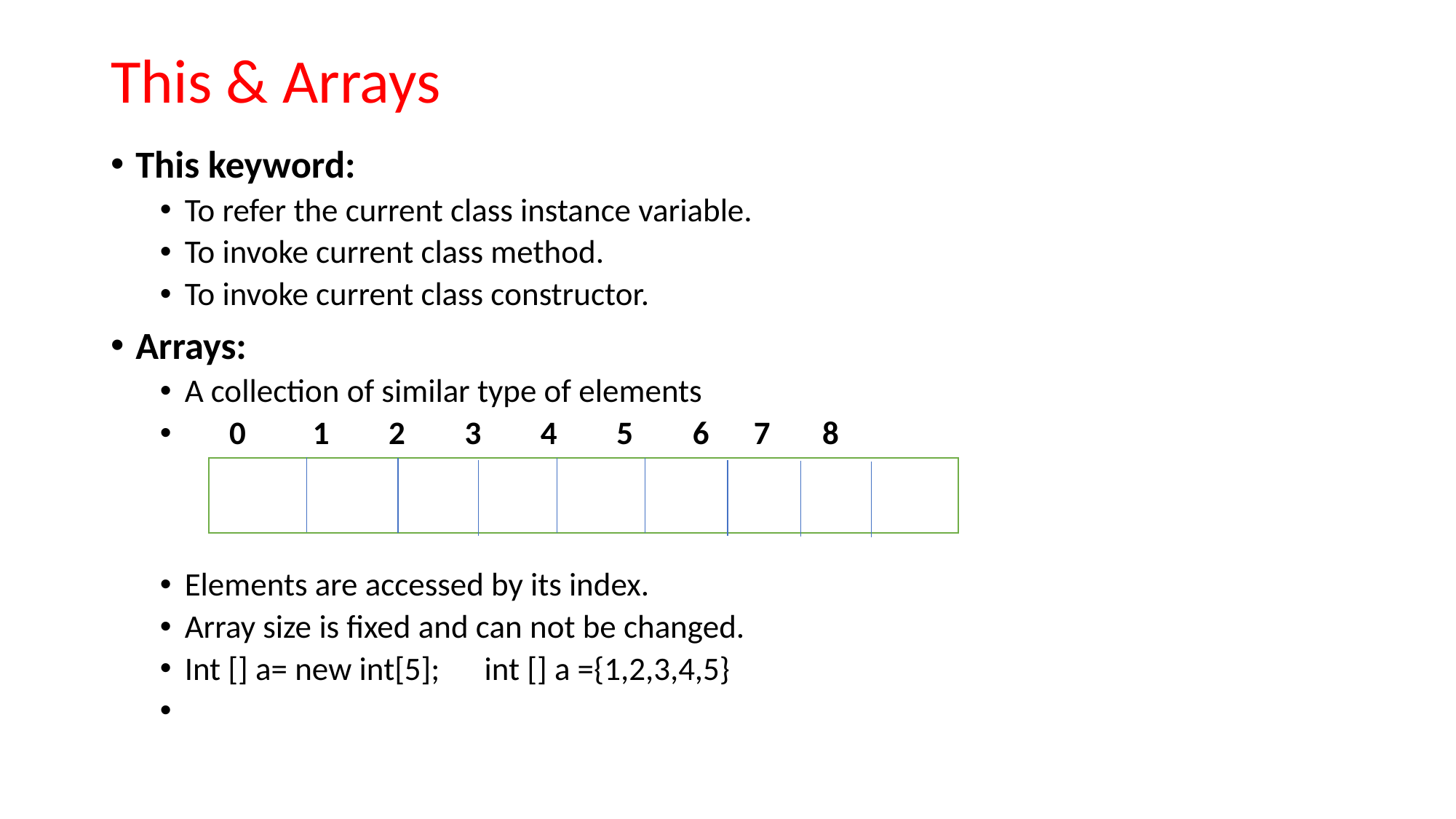

# This & Arrays
This keyword:
To refer the current class instance variable.
To invoke current class method.
To invoke current class constructor.
Arrays:
A collection of similar type of elements
      0         1        2        3        4        5        6      7       8

Elements are accessed by its index.
Array size is fixed and can not be changed.
Int [] a= new int[5];      int [] a ={1,2,3,4,5}